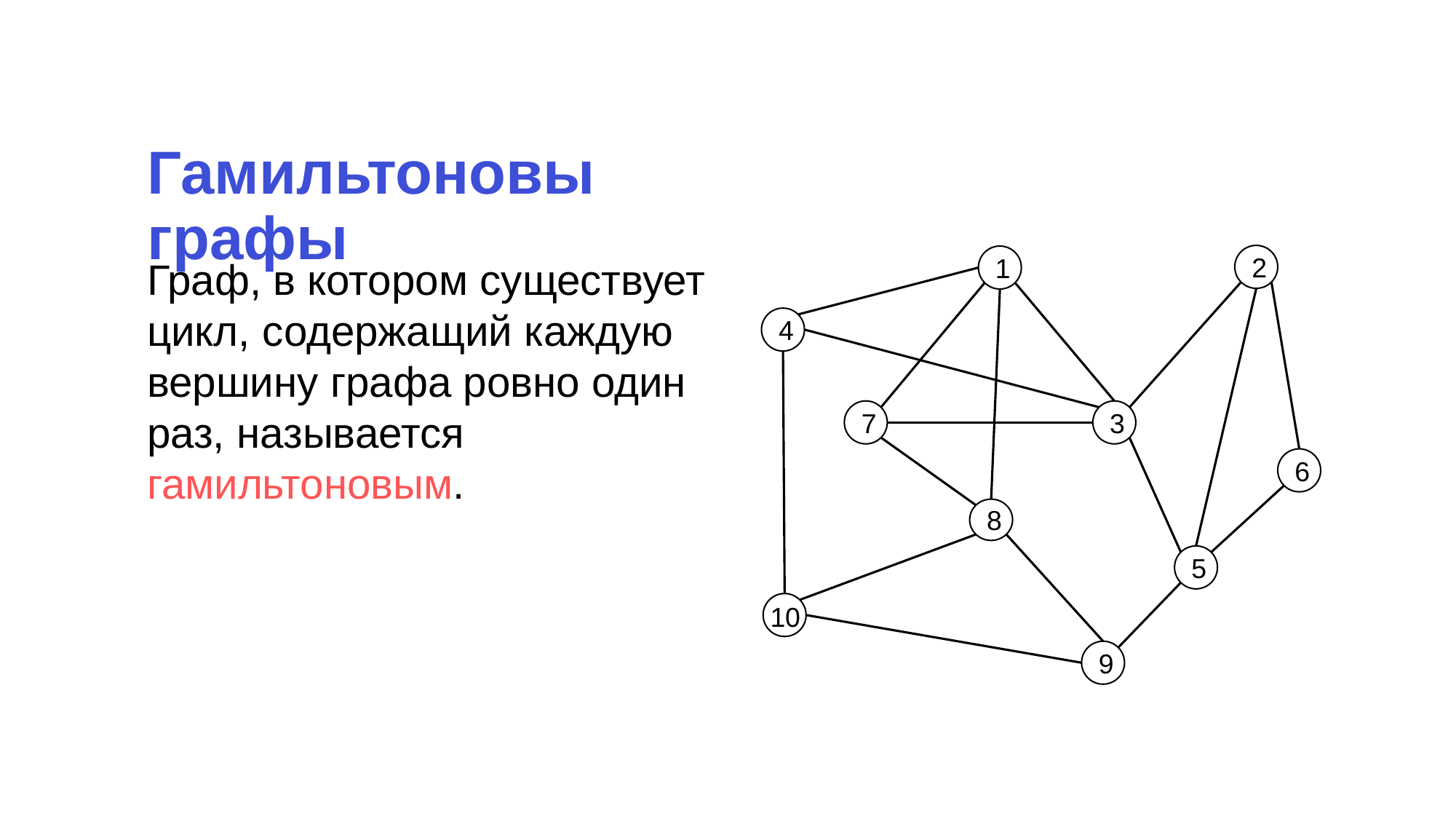

Гамильтоновы графы
2
1
Граф, в котором существует цикл, содержащий каждую вершину графа ровно один раз, называется гамильтоновым.

4
7
3
6
8
5

10
9